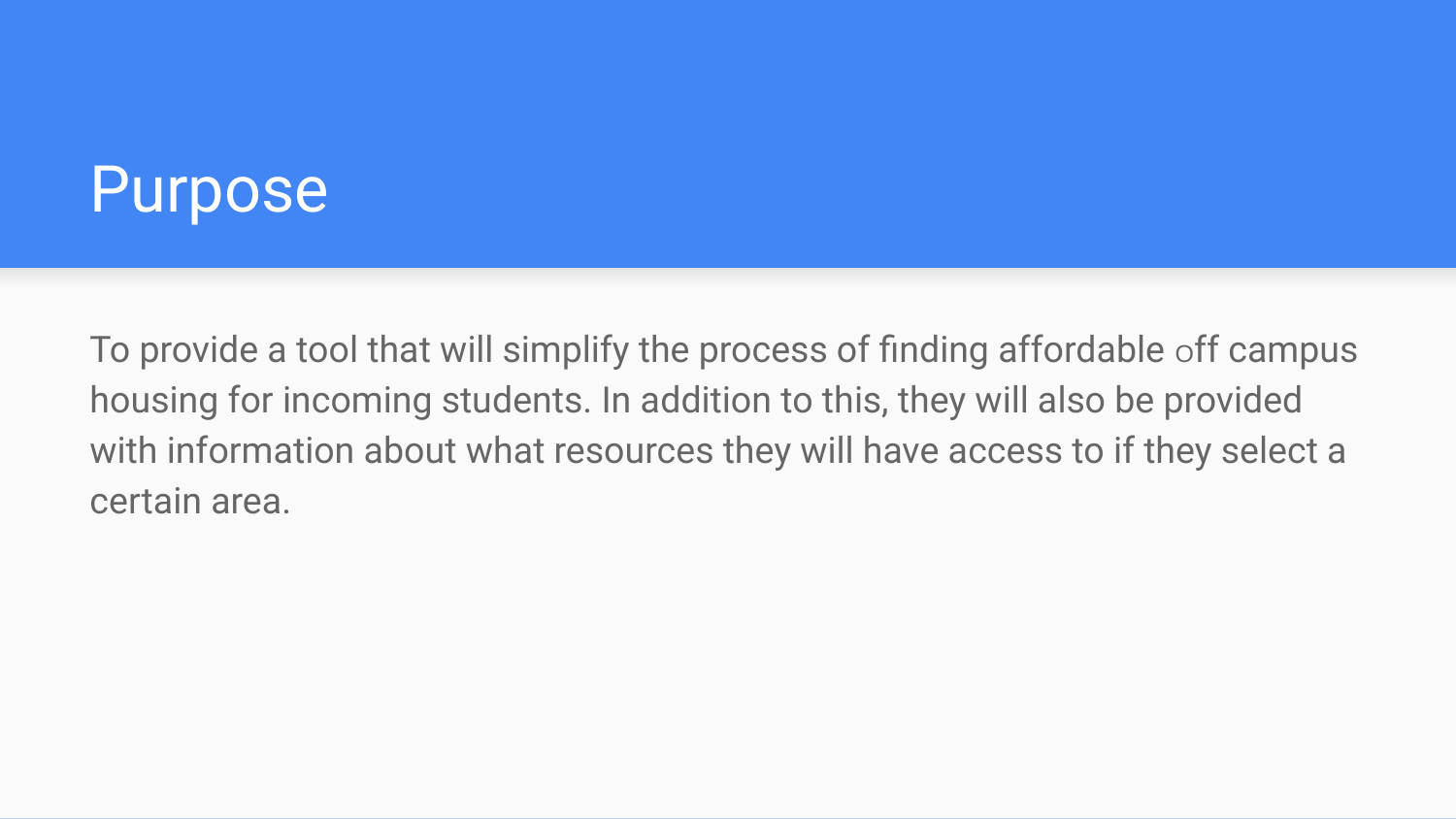

# Purpose
To provide a tool that will simplify the process of finding affordable Off campus housing for incoming students. In addition to this, they will also be provided with information about what resources they will have access to if they select a certain area.